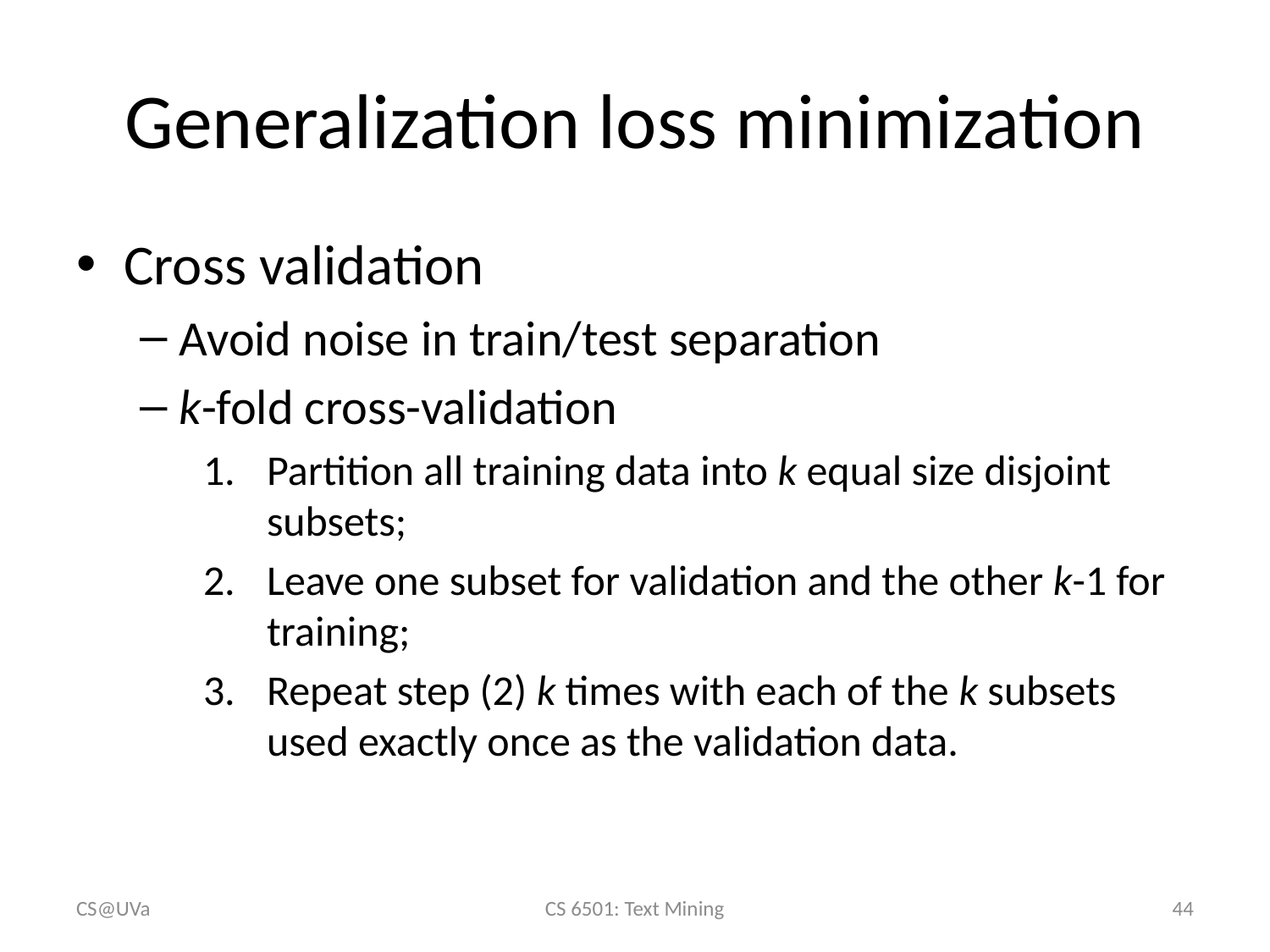

# Generalization loss minimization
Cross validation
Avoid noise in train/test separation
k-fold cross-validation
Partition all training data into k equal size disjoint subsets;
Leave one subset for validation and the other k-1 for training;
Repeat step (2) k times with each of the k subsets used exactly once as the validation data.
CS@UVa
CS 6501: Text Mining
44